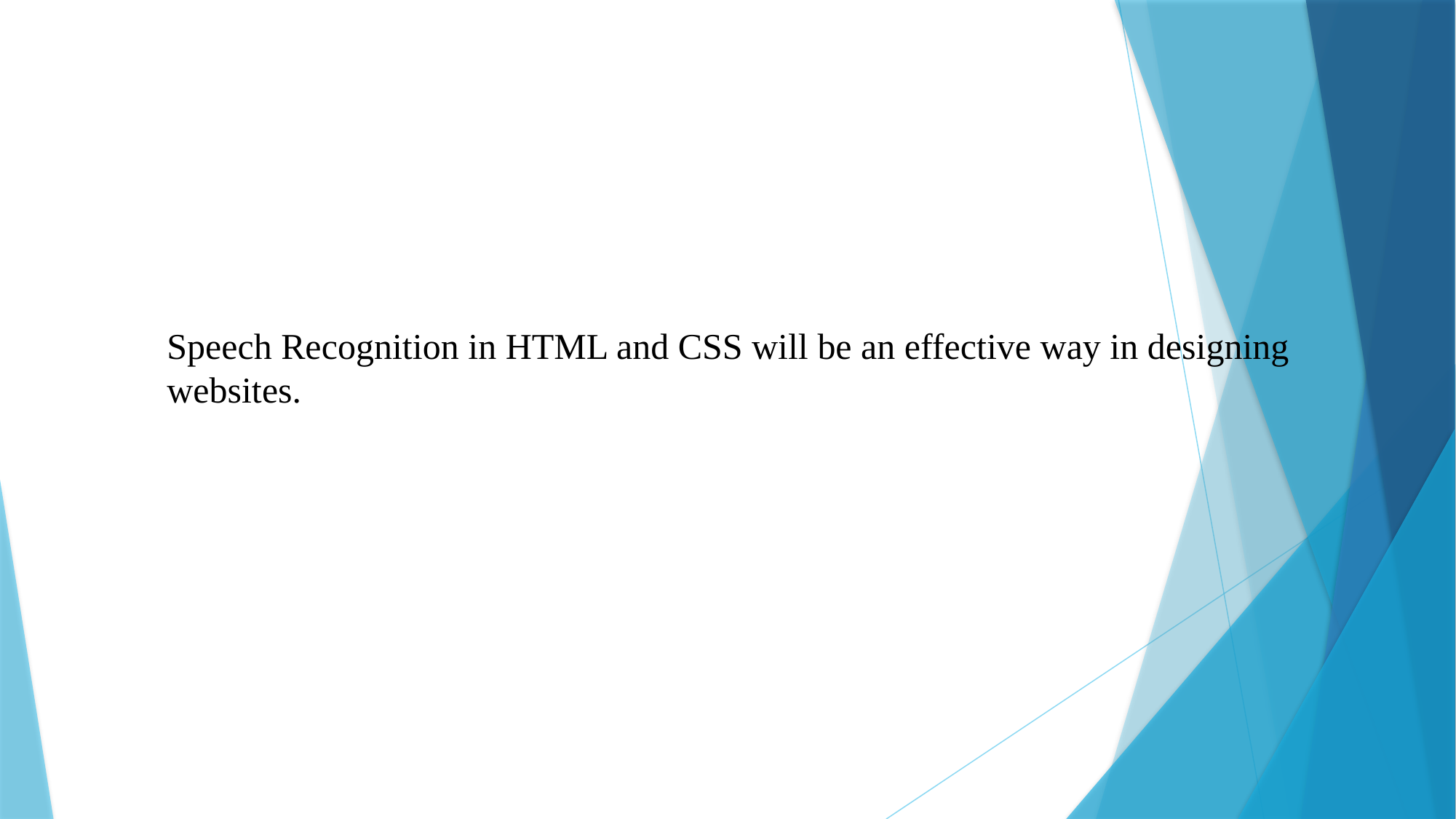

Speech Recognition in HTML and CSS will be an effective way in designing websites.